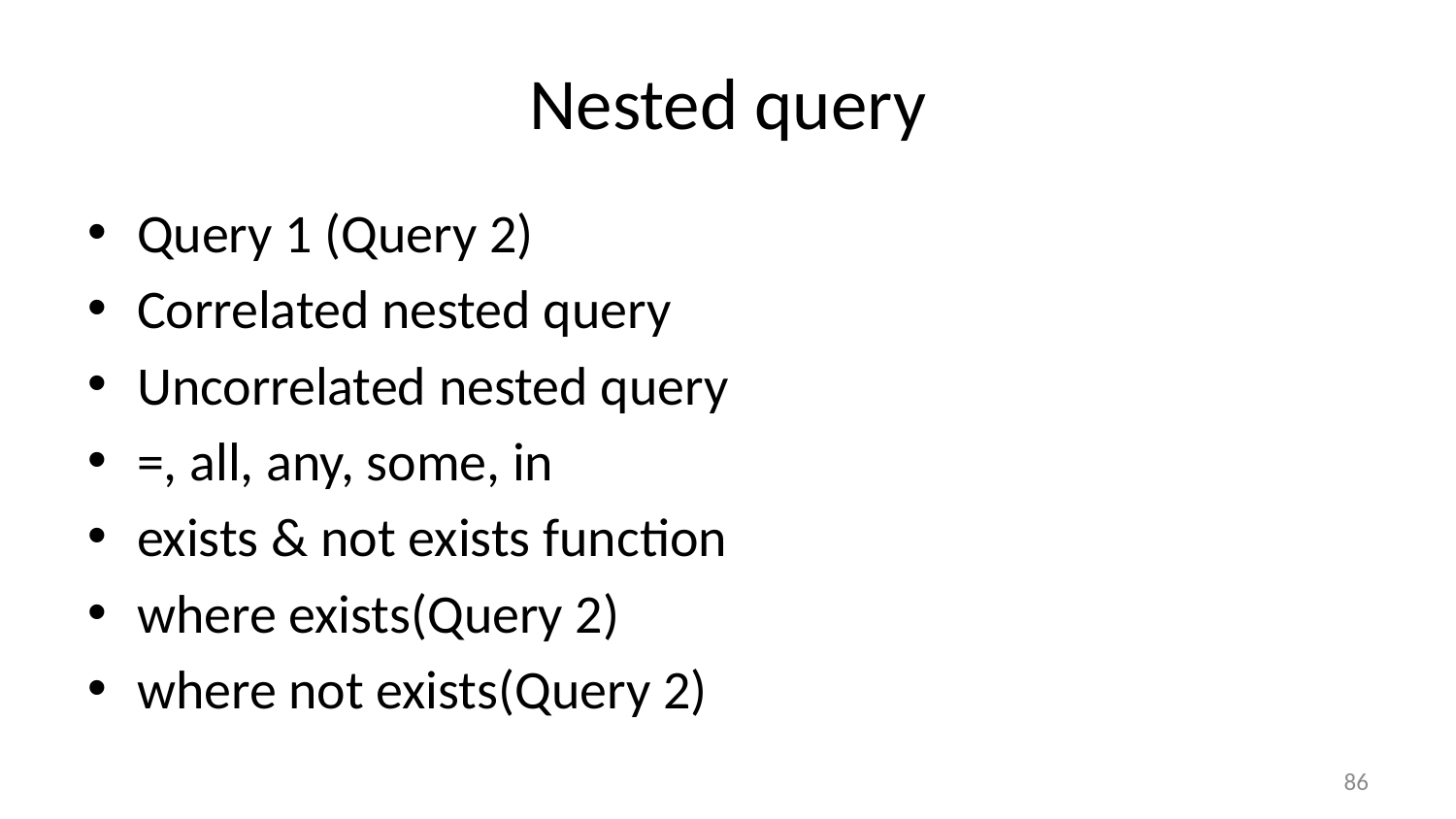

# Nested query
Query 1 (Query 2)
Correlated nested query
Uncorrelated nested query
=, all, any, some, in
exists & not exists function
where exists(Query 2)
where not exists(Query 2)
86